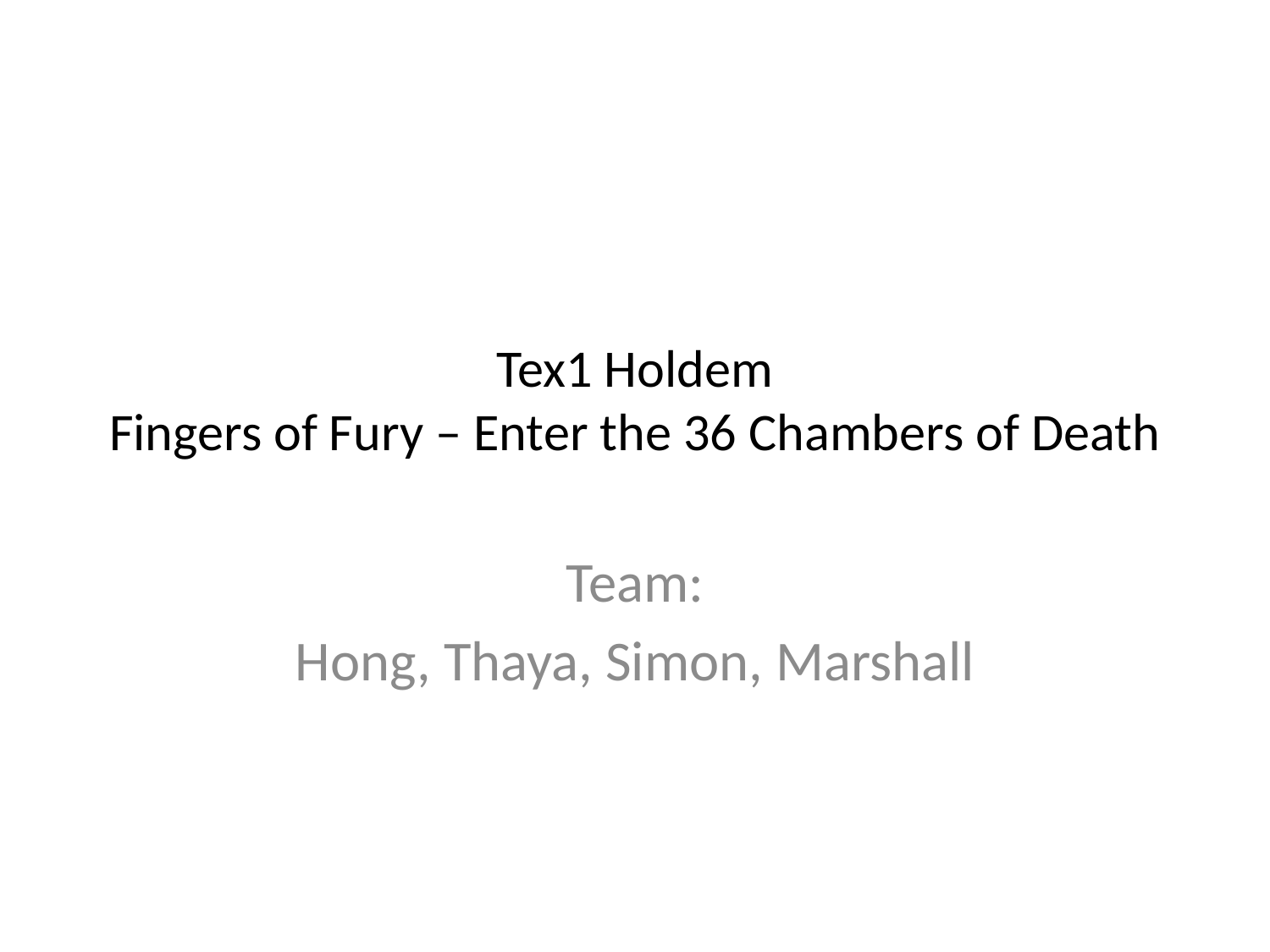

# Tex1 Holdem Fingers of Fury – Enter the 36 Chambers of Death
Team:
Hong, Thaya, Simon, Marshall